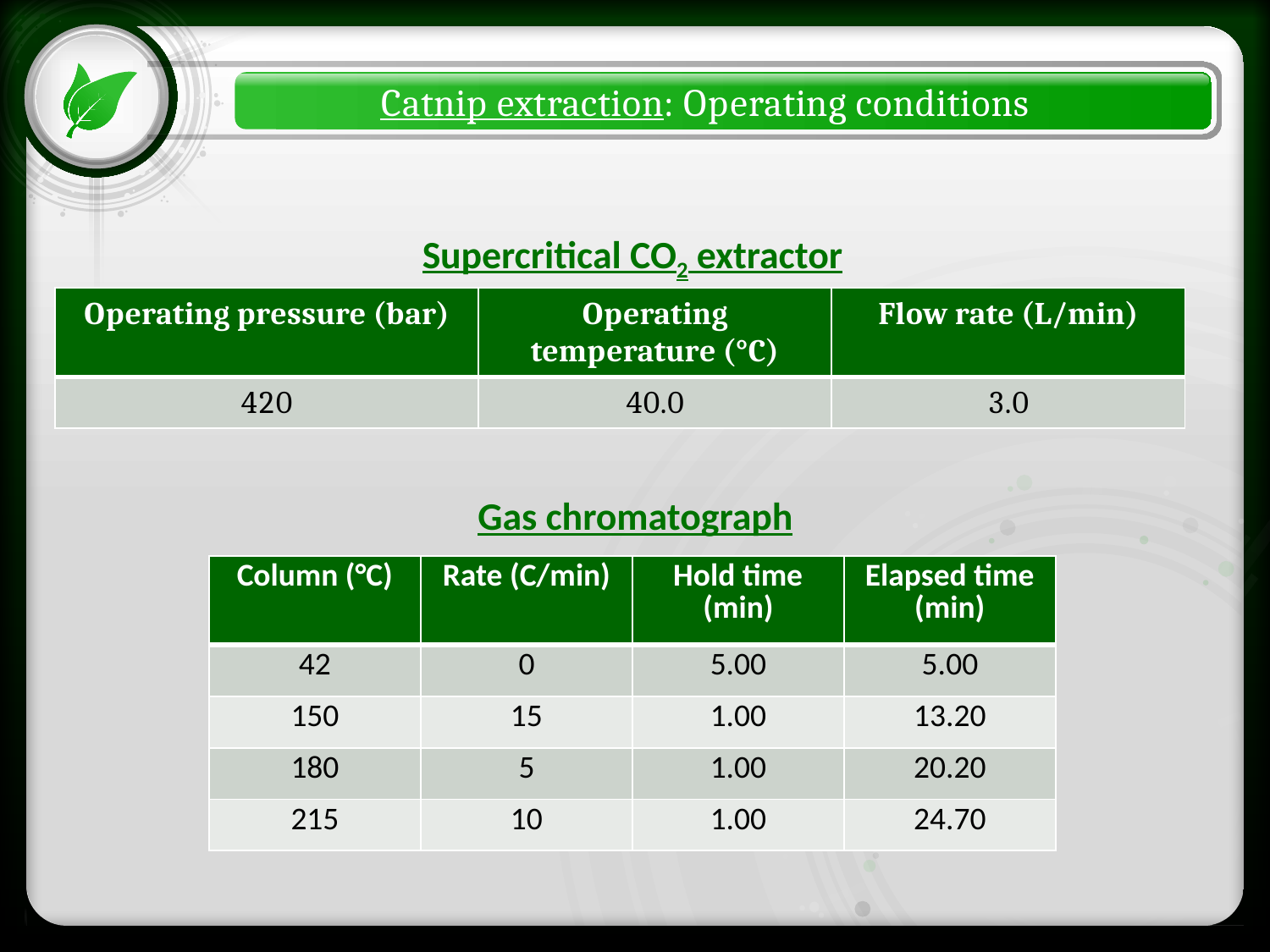

# Catnip extraction: Operating conditions
Supercritical CO2 extractor
| Operating pressure (bar) | Operating temperature (°C) | Flow rate (L/min) |
| --- | --- | --- |
| 420 | 40.0 | 3.0 |
Gas chromatograph
| Column (°C) | Rate (C/min) | Hold time (min) | Elapsed time (min) |
| --- | --- | --- | --- |
| 42 | 0 | 5.00 | 5.00 |
| 150 | 15 | 1.00 | 13.20 |
| 180 | 5 | 1.00 | 20.20 |
| 215 | 10 | 1.00 | 24.70 |